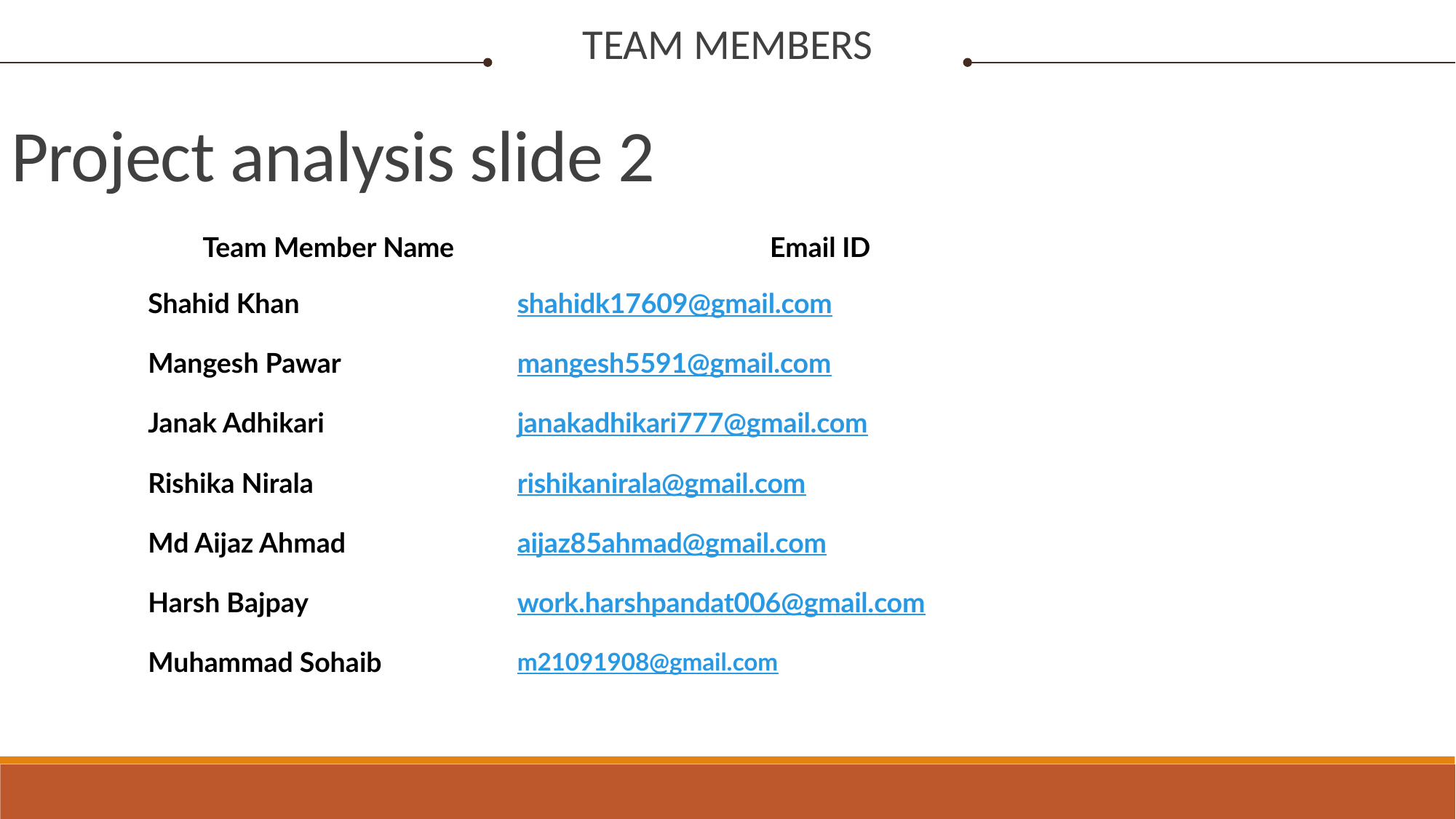

TEAM MEMBERS
Project analysis slide 2

| Team Member Name | Email ID |
| --- | --- |
| Shahid Khan | shahidk17609@gmail.com |
| Mangesh Pawar | mangesh5591@gmail.com |
| Janak Adhikari | janakadhikari777@gmail.com |
| Rishika Nirala | rishikanirala@gmail.com |
| Md Aijaz Ahmad | aijaz85ahmad@gmail.com |
| Harsh Bajpay | work.harshpandat006@gmail.com |
| Muhammad Sohaib | m21091908@gmail.com |